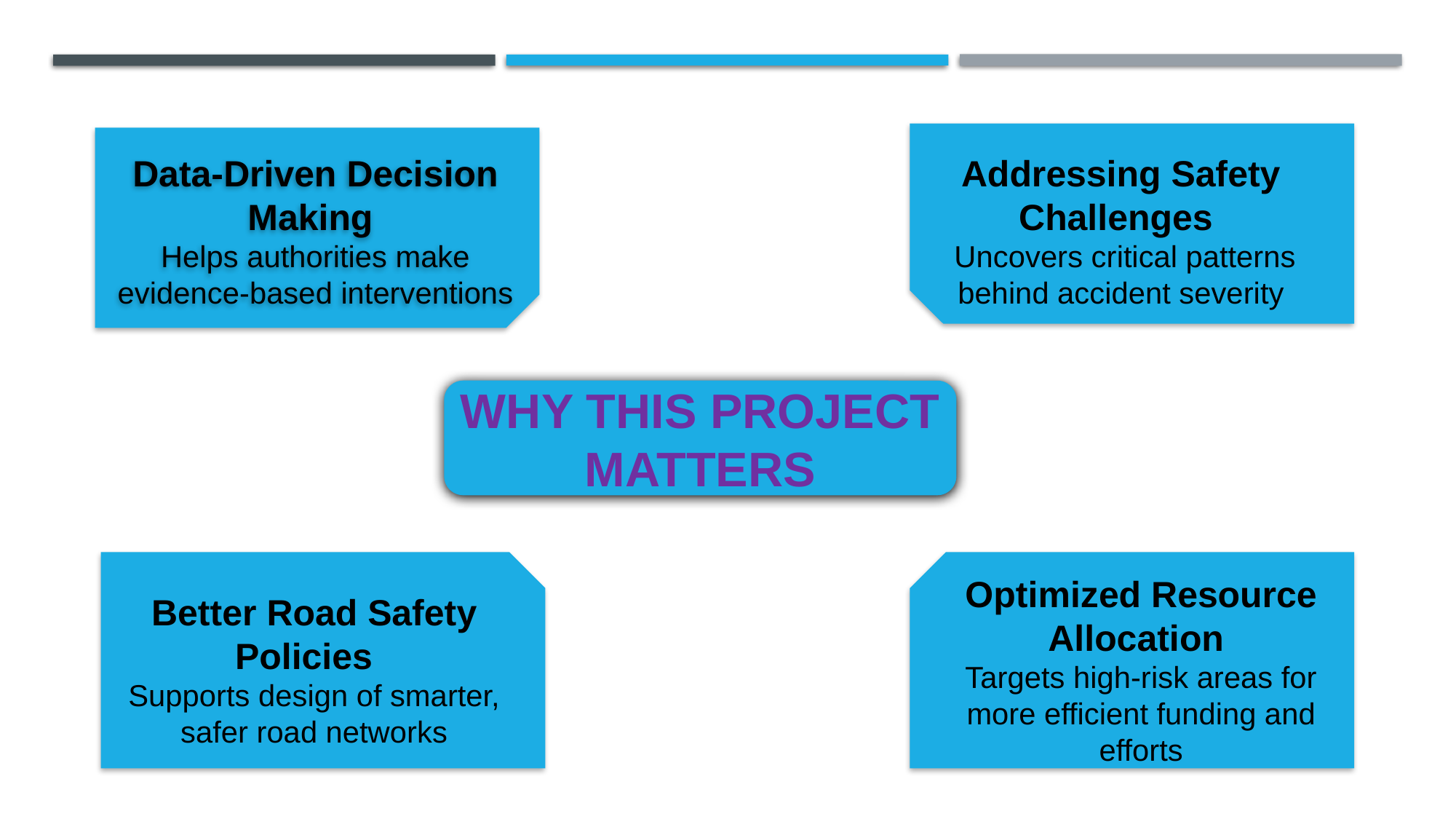

Data-Driven Decision Making
Helps authorities make evidence-based interventions
Addressing Safety Challenges
 Uncovers critical patterns behind accident severity
Why This Project Matters
Better Road Safety Policies
Supports design of smarter, safer road networks
Optimized Resource Allocation
Targets high-risk areas for more efficient funding and efforts